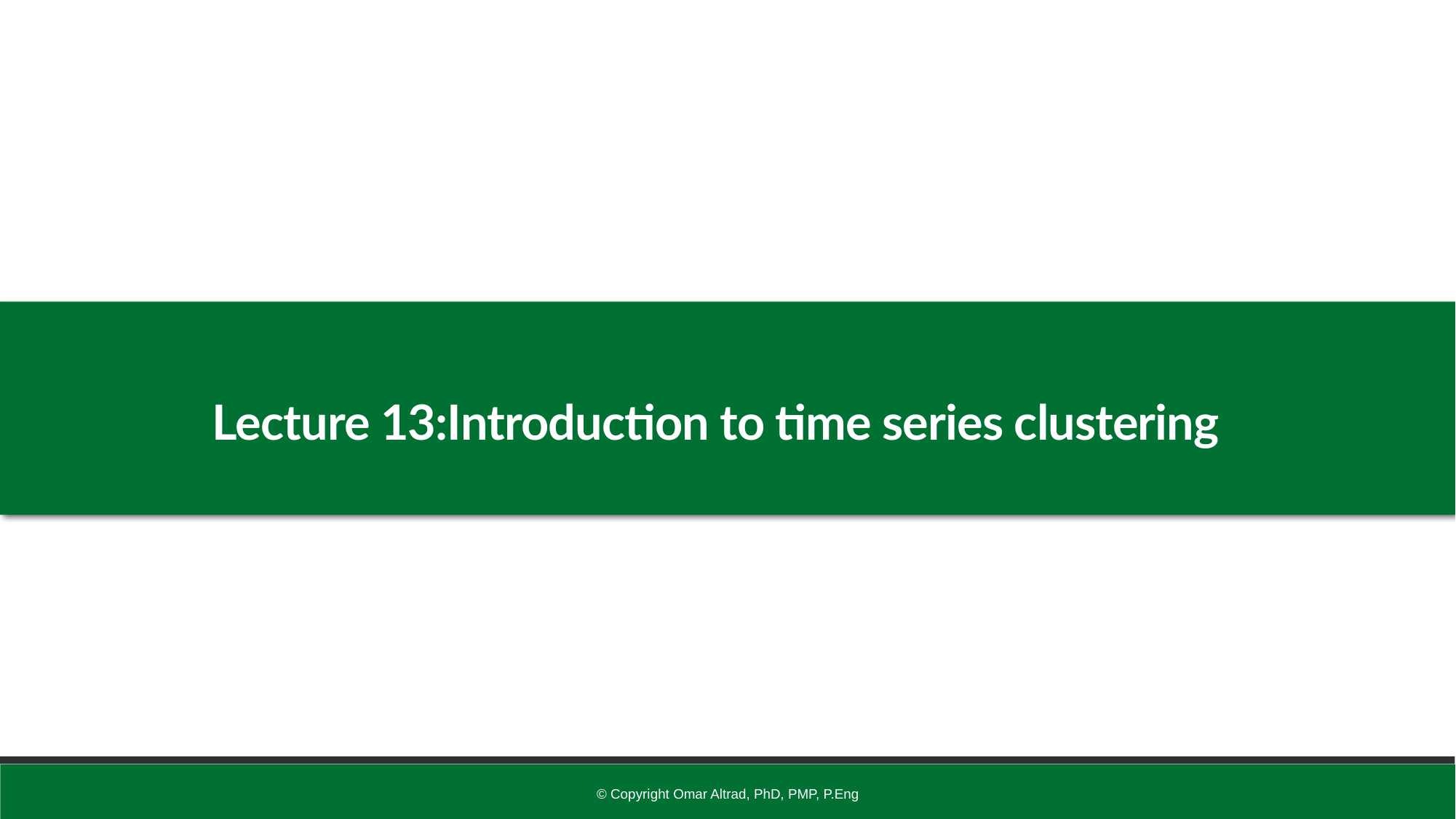

Lecture 13:Introduction to time series clustering
© Copyright Omar Altrad, PhD, PMP, P.Eng